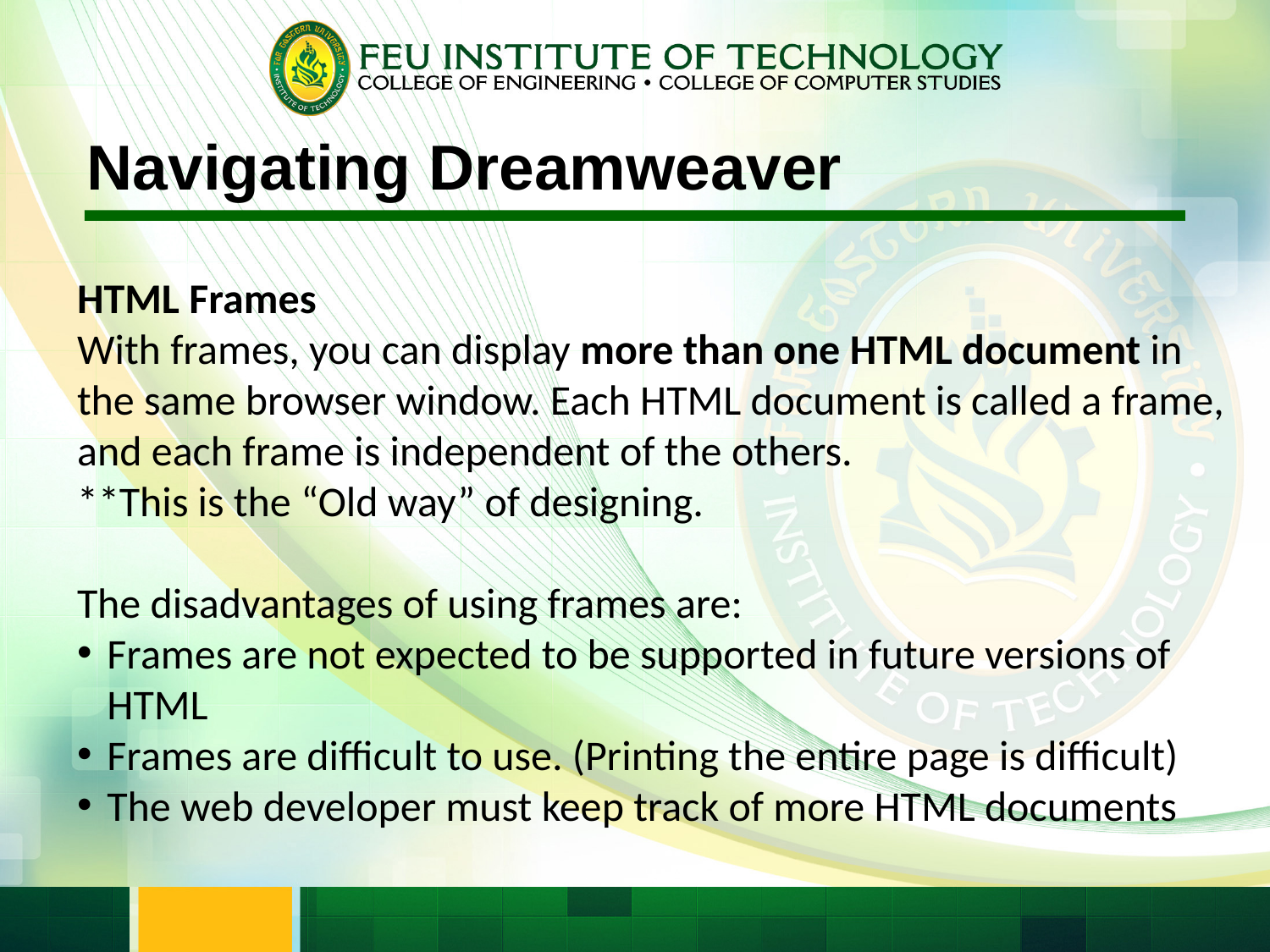

Navigating Dreamweaver

HTML Frames
With frames, you can display more than one HTML document in the same browser window. Each HTML document is called a frame, and each frame is independent of the others.
**This is the “Old way” of designing.

The disadvantages of using frames are:
Frames are not expected to be supported in future versions of HTML
Frames are difficult to use. (Printing the entire page is difficult)
The web developer must keep track of more HTML documents